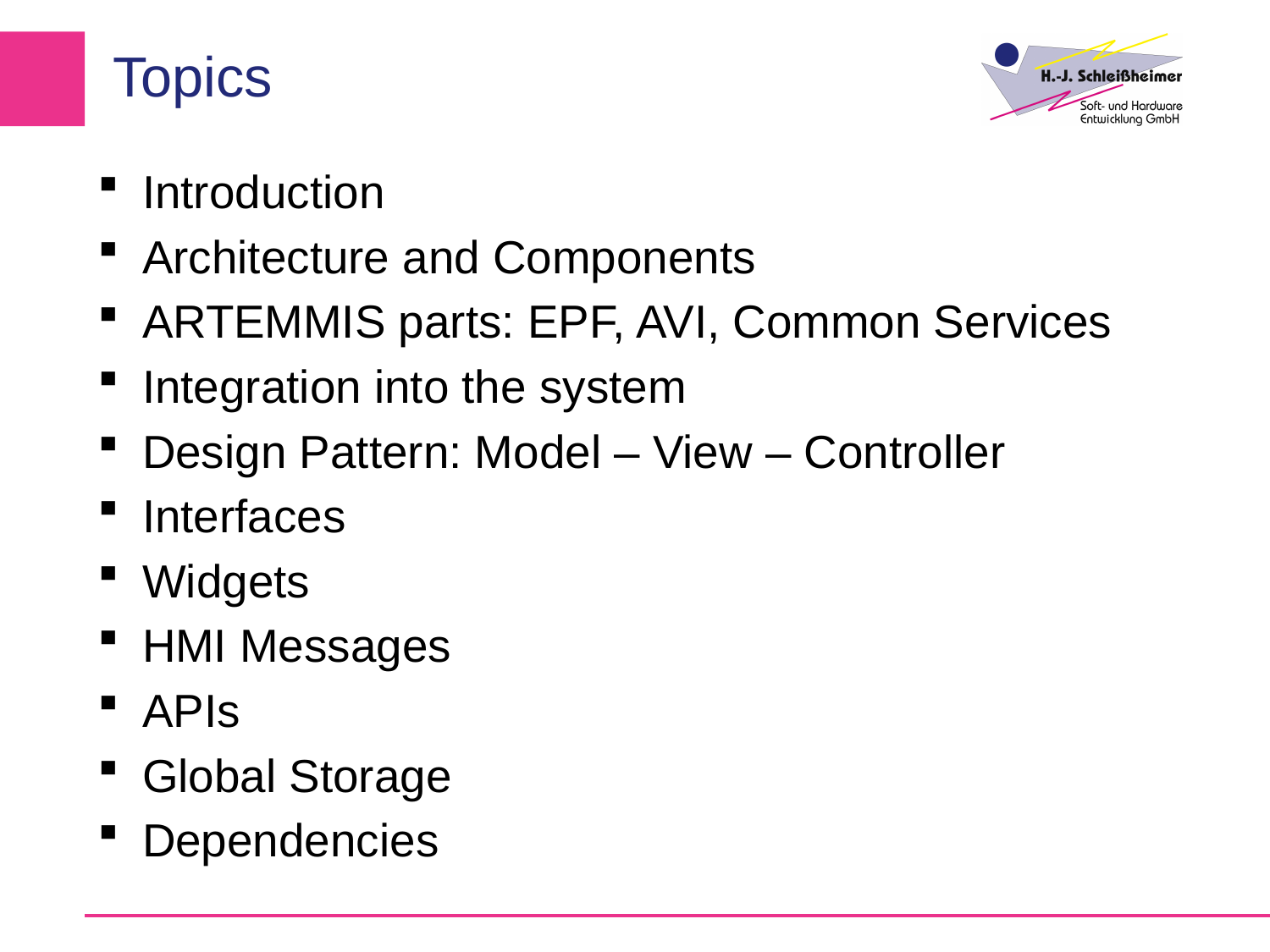

# Topics
Introduction
Architecture and Components
ARTEMMIS parts: EPF, AVI, Common Services
Integration into the system
Design Pattern: Model – View – Controller
Interfaces
Widgets
HMI Messages
APIs
Global Storage
Dependencies